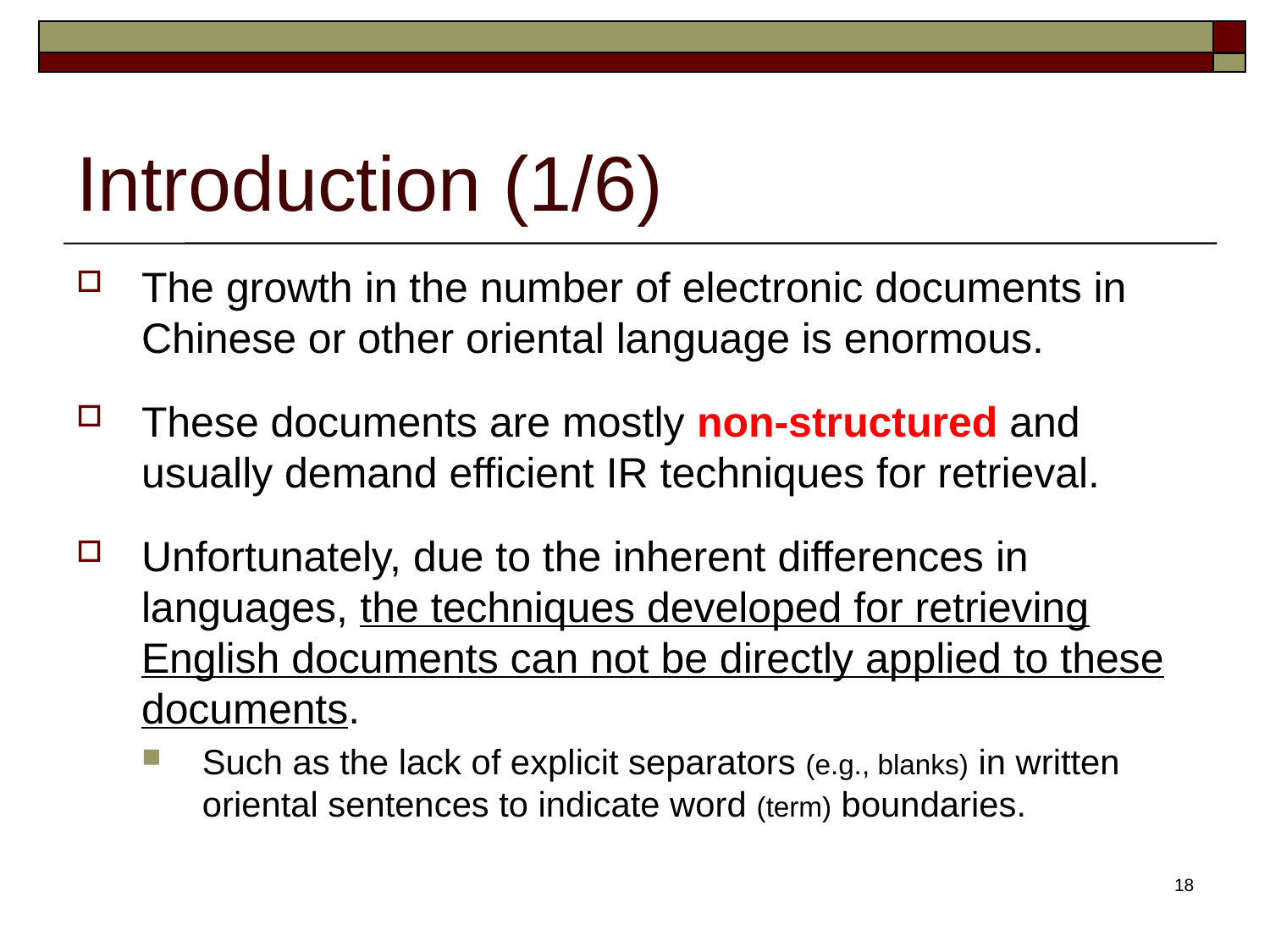

# Introduction (1/6)
The growth in the number of electronic documents in Chinese or other oriental language is enormous.

These documents are mostly non-structured and usually demand efficient IR techniques for retrieval.

Unfortunately, due to the inherent differences in languages, the techniques developed for retrieving English documents can not be directly applied to these documents.
Such as the lack of explicit separators (e.g., blanks) in written oriental sentences to indicate word (term) boundaries.
18